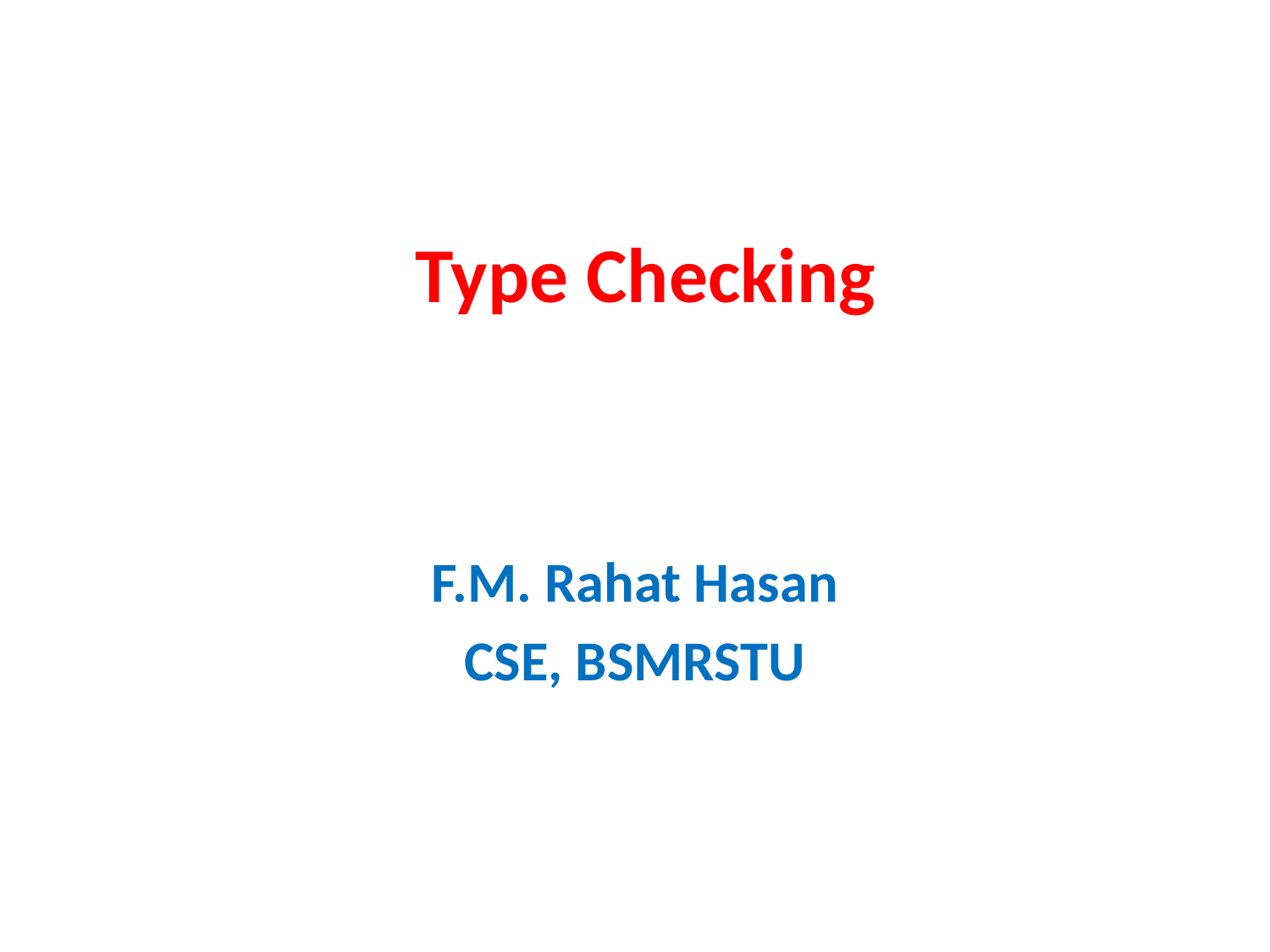

# Type Checking
F.M. Rahat Hasan
CSE, BSMRSTU